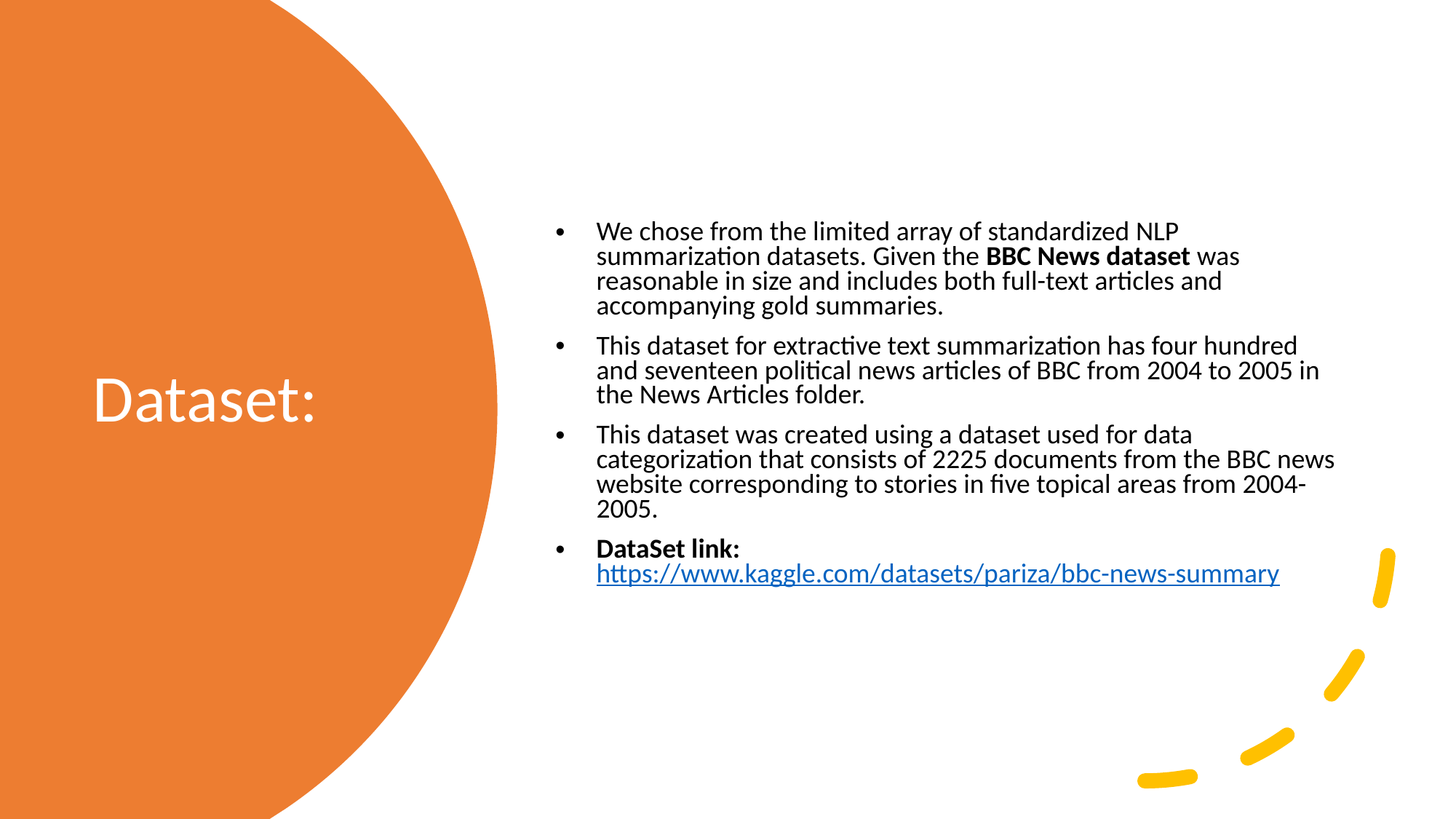

We chose from the limited array of standardized NLP summarization datasets. Given the BBC News dataset was reasonable in size and includes both full-text articles and accompanying gold summaries.
This dataset for extractive text summarization has four hundred and seventeen political news articles of BBC from 2004 to 2005 in the News Articles folder.
This dataset was created using a dataset used for data categorization that consists of 2225 documents from the BBC news website corresponding to stories in five topical areas from 2004-2005.
DataSet link: https://www.kaggle.com/datasets/pariza/bbc-news-summary
# Dataset: